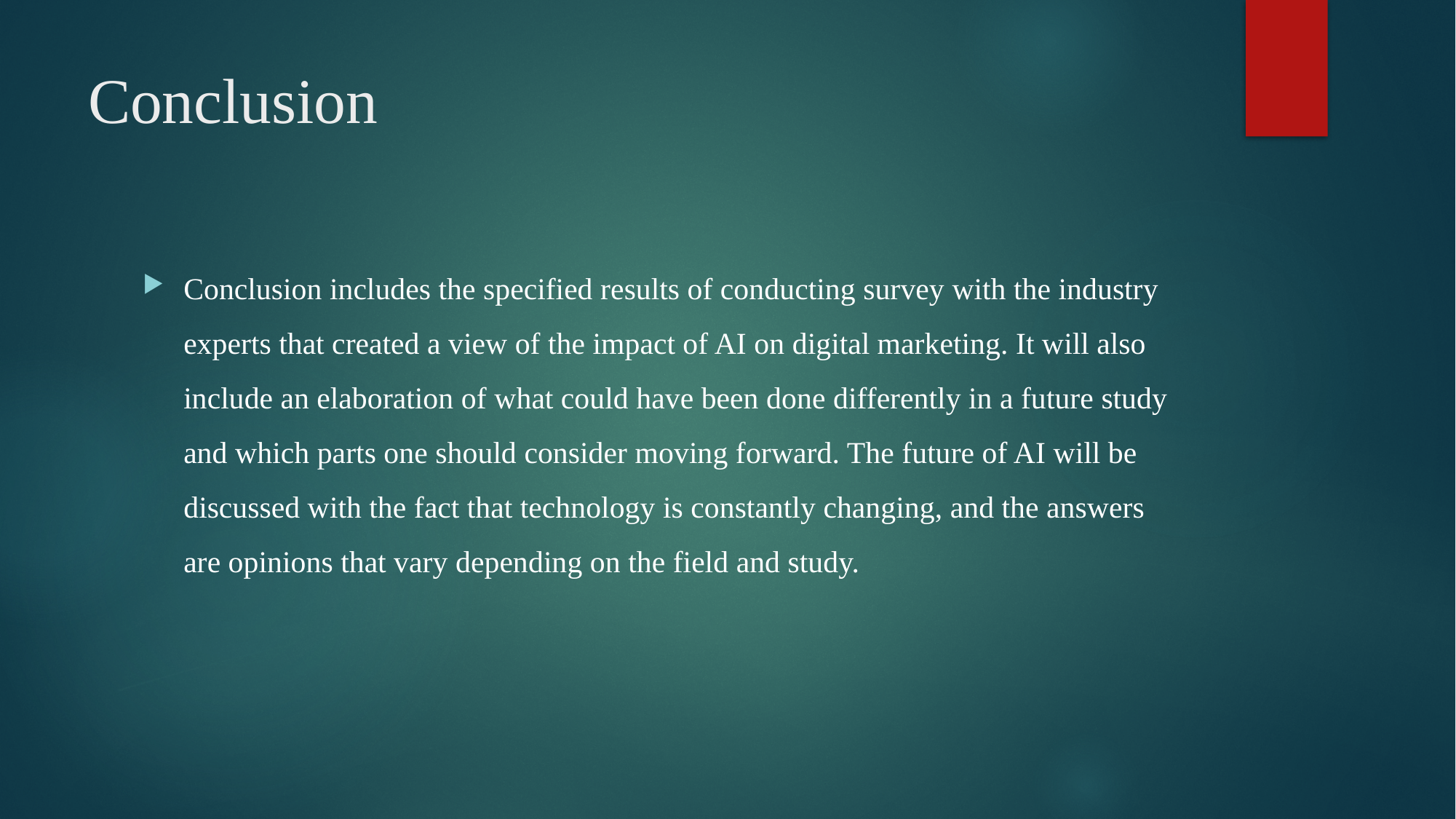

# Conclusion
Conclusion includes the specified results of conducting survey with the industry experts that created a view of the impact of AI on digital marketing. It will also include an elaboration of what could have been done differently in a future study and which parts one should consider moving forward. The future of AI will be discussed with the fact that technology is constantly changing, and the answers are opinions that vary depending on the field and study.